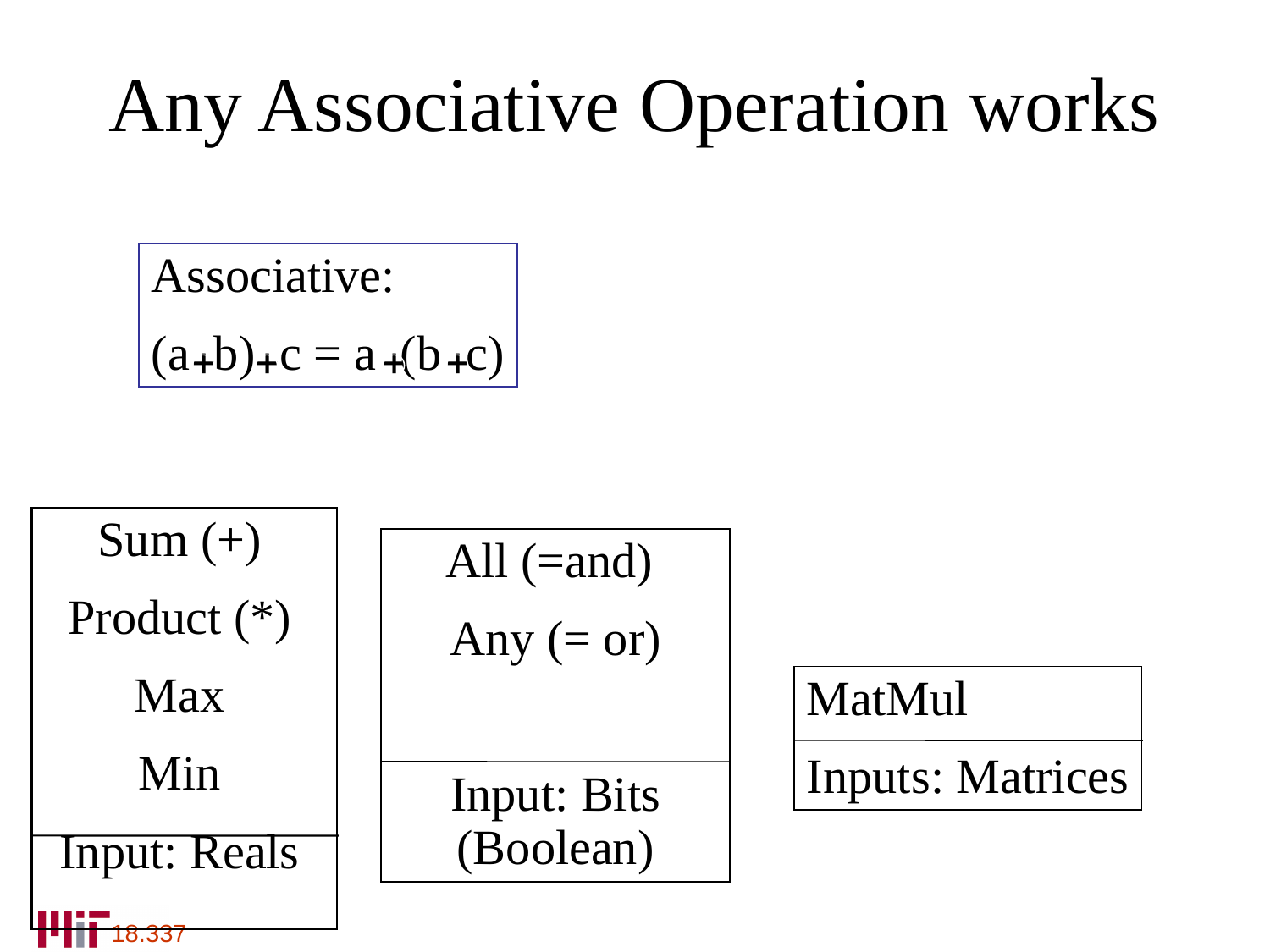

Any Associative Operation works
Associative:
(a  b)  c = a  (b  c)

+

+

+

+

Sum (+)
Product (*)
Max
Min
Input: Reals

All (=and)
Any (= or)

Input: Bits (Boolean)
MatMul
Inputs: Matrices